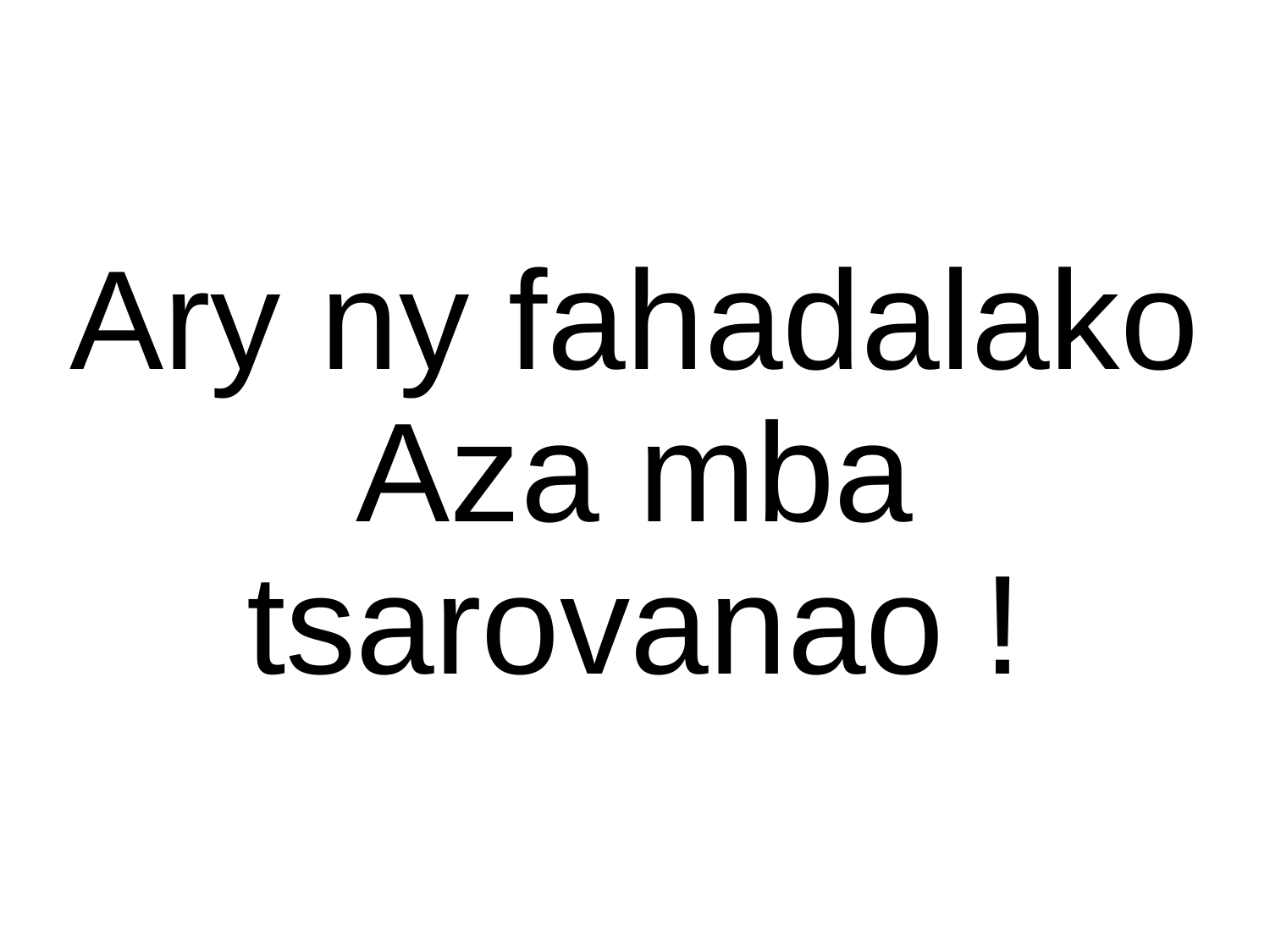

Ary ny fahadalako
Aza mba tsarovanao !